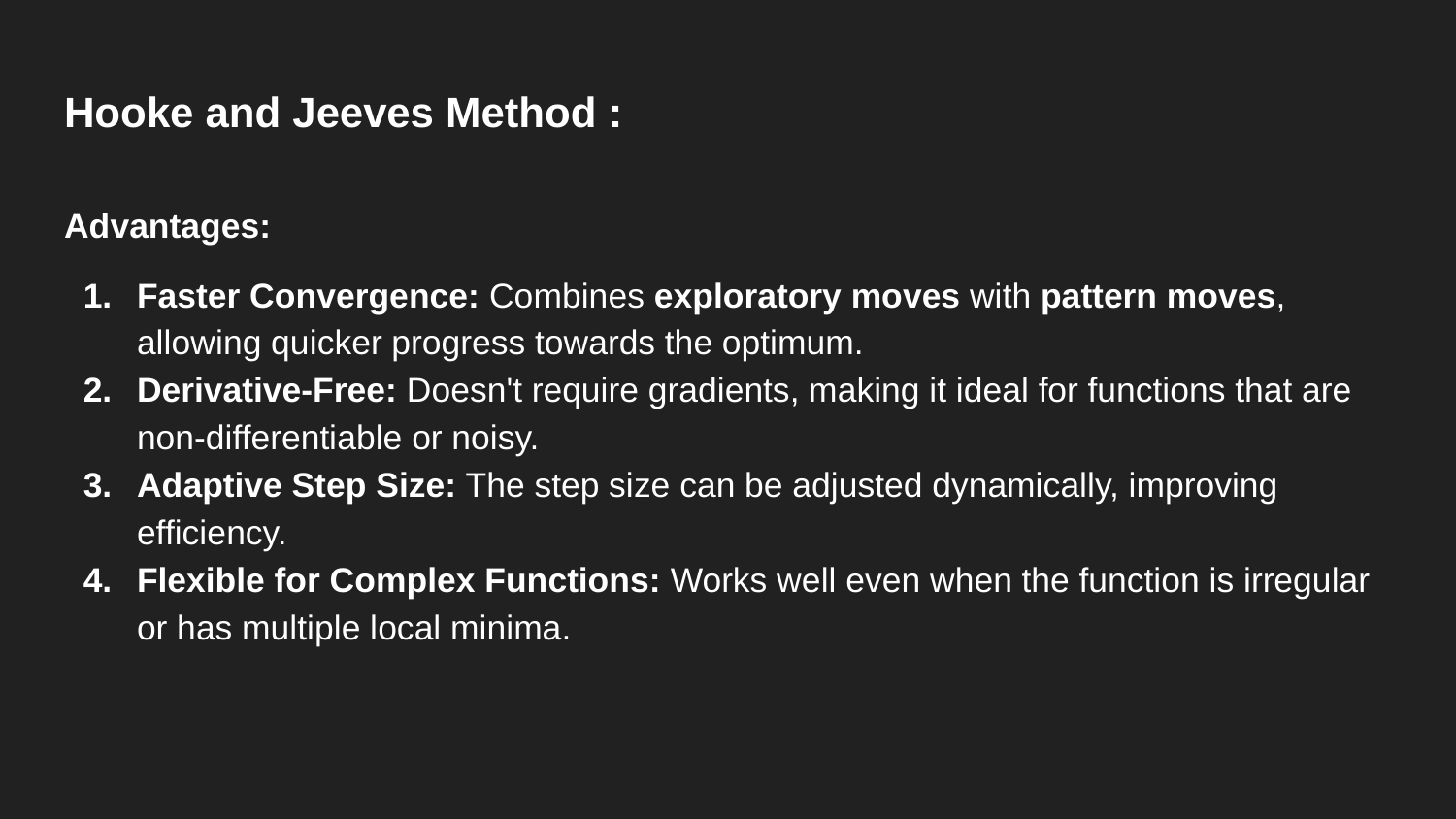

# Hooke and Jeeves Method :
Advantages:
Faster Convergence: Combines exploratory moves with pattern moves, allowing quicker progress towards the optimum.
Derivative-Free: Doesn't require gradients, making it ideal for functions that are non-differentiable or noisy.
Adaptive Step Size: The step size can be adjusted dynamically, improving efficiency.
Flexible for Complex Functions: Works well even when the function is irregular or has multiple local minima.